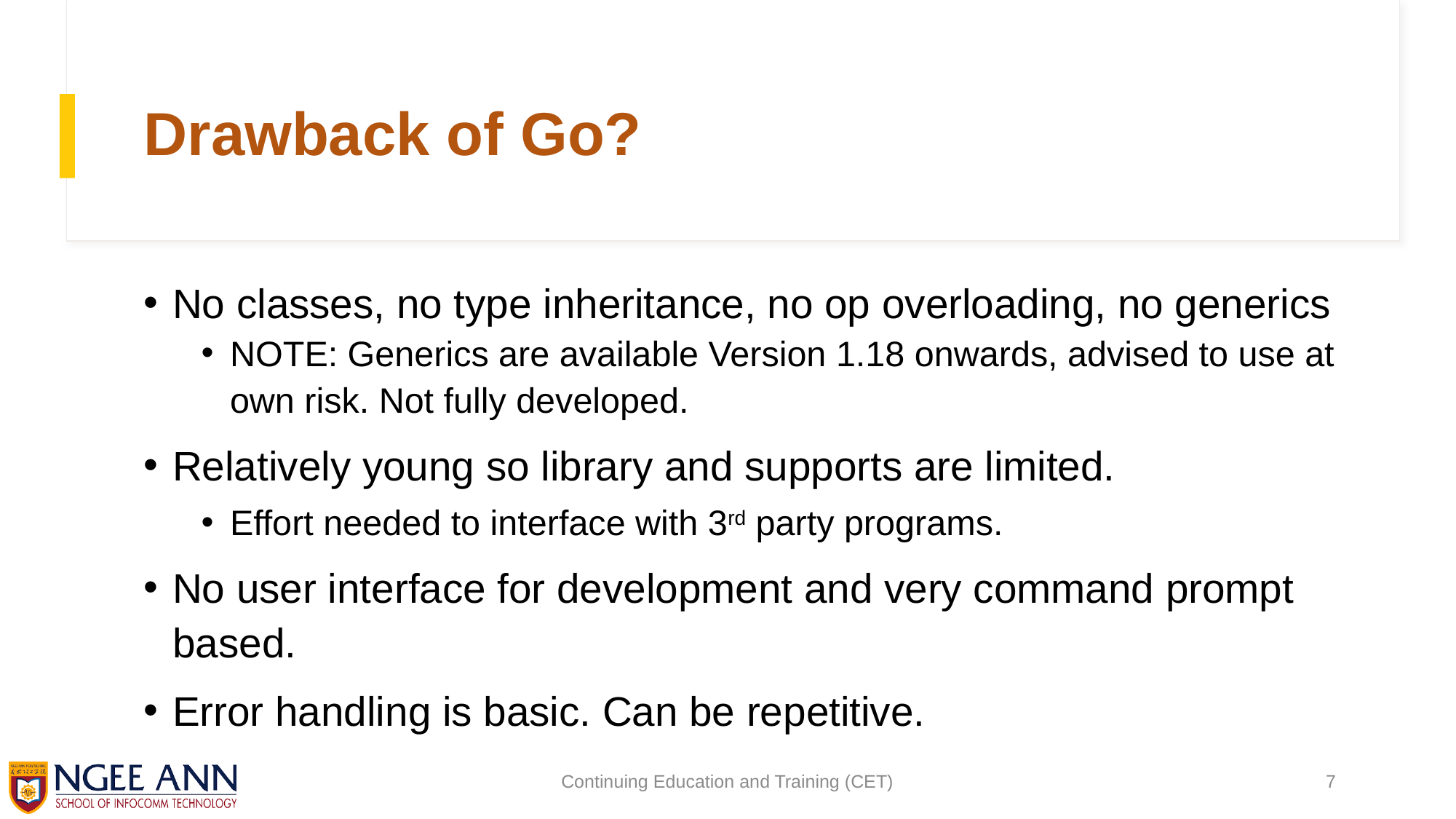

# Drawback of Go?
No classes, no type inheritance, no op overloading, no generics
NOTE: Generics are available Version 1.18 onwards, advised to use at own risk. Not fully developed.
Relatively young so library and supports are limited.
Effort needed to interface with 3rd party programs.
No user interface for development and very command prompt based.
Error handling is basic. Can be repetitive.
Continuing Education and Training (CET)
7